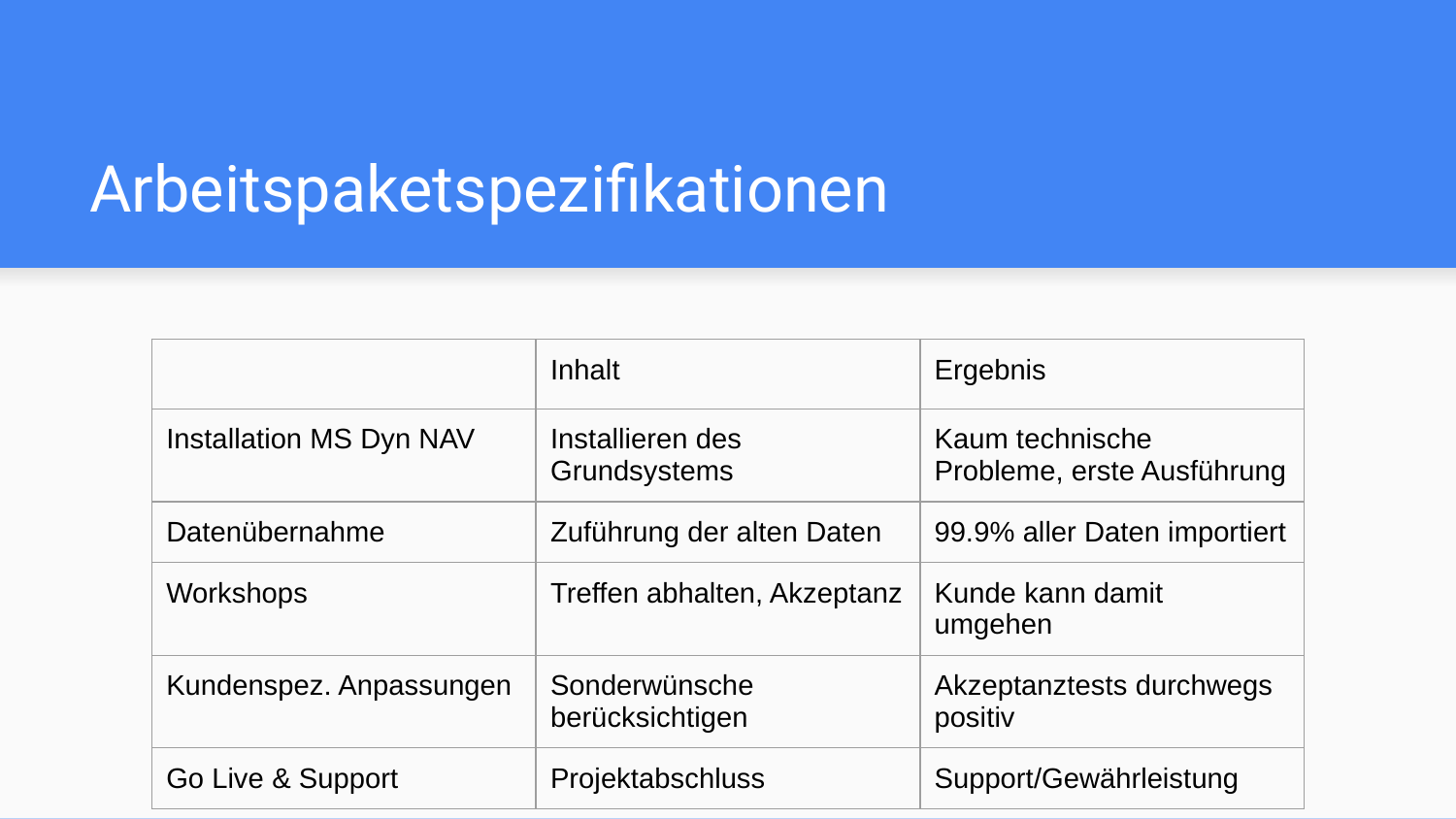

# Arbeitspaketspezifikationen

|  | Inhalt | Ergebnis |
| --- | --- | --- |
| Installation MS Dyn NAV | Installieren des Grundsystems | Kaum technische Probleme, erste Ausführung |
| Datenübernahme | Zuführung der alten Daten | 99.9% aller Daten importiert |
| Workshops | Treffen abhalten, Akzeptanz | Kunde kann damit umgehen |
| Kundenspez. Anpassungen | Sonderwünsche berücksichtigen | Akzeptanztests durchwegs positiv |
| Go Live & Support | Projektabschluss | Support/Gewährleistung |